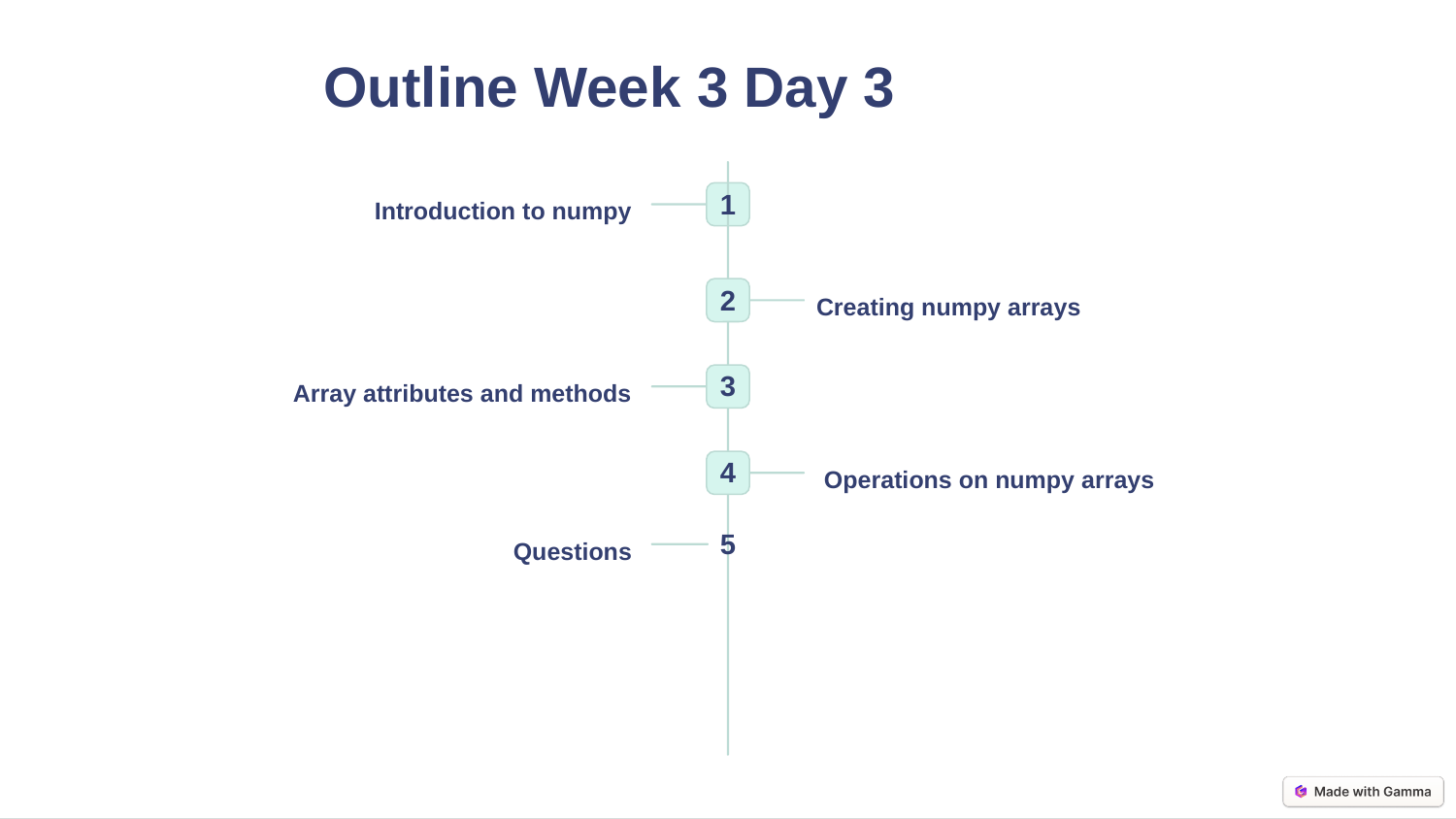

Outline Week 3 Day 3

1
Introduction to numpy

2
Creating numpy arrays

3
Array attributes and methods

4
Operations on numpy arrays

5
Questions